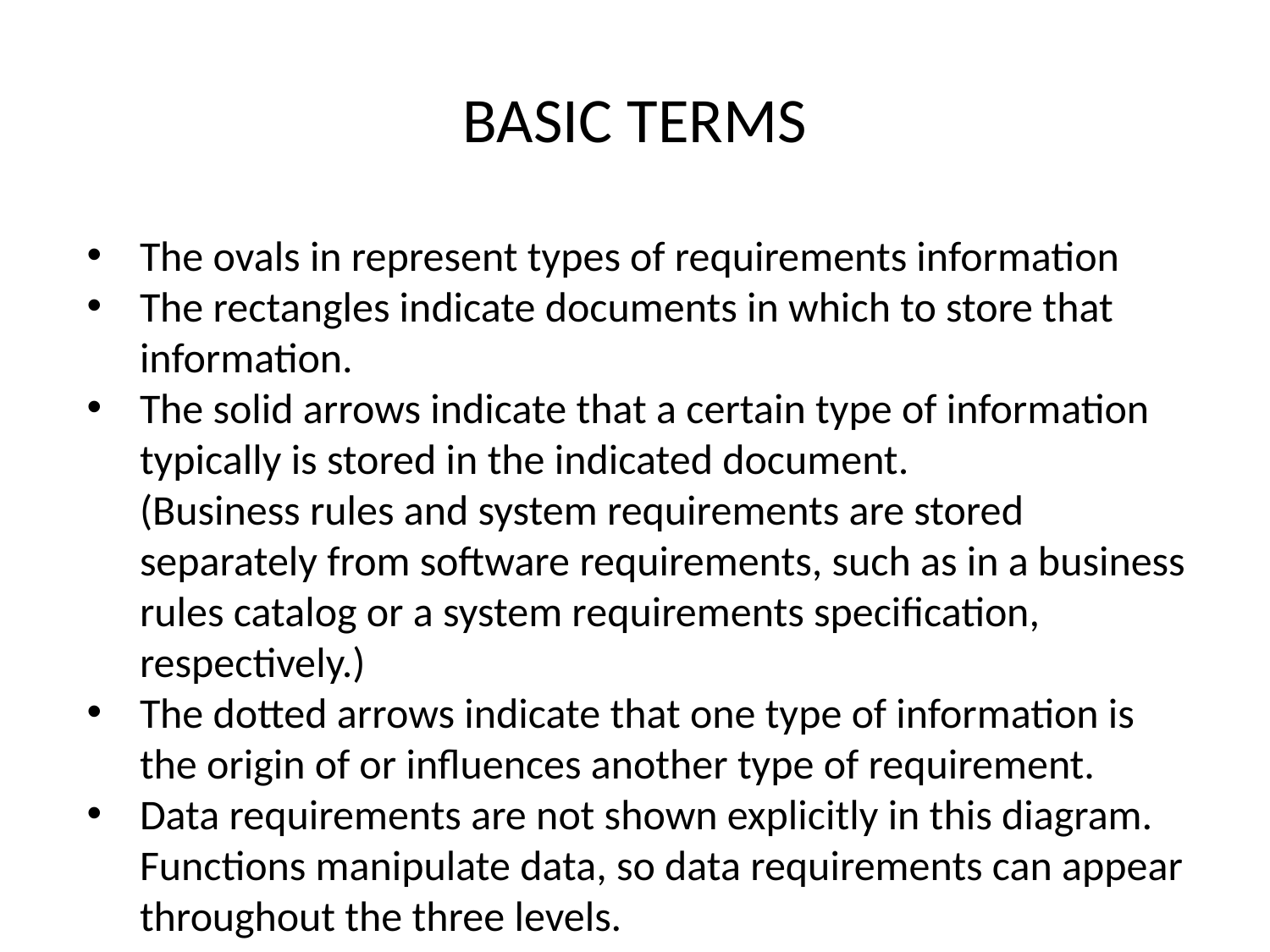

# BASIC TERMS
The ovals in represent types of requirements information
The rectangles indicate documents in which to store that information.
The solid arrows indicate that a certain type of information typically is stored in the indicated document.
(Business rules and system requirements are stored separately from software requirements, such as in a business rules catalog or a system requirements specification, respectively.)
The dotted arrows indicate that one type of information is the origin of or influences another type of requirement.
Data requirements are not shown explicitly in this diagram. Functions manipulate data, so data requirements can appear throughout the three levels.